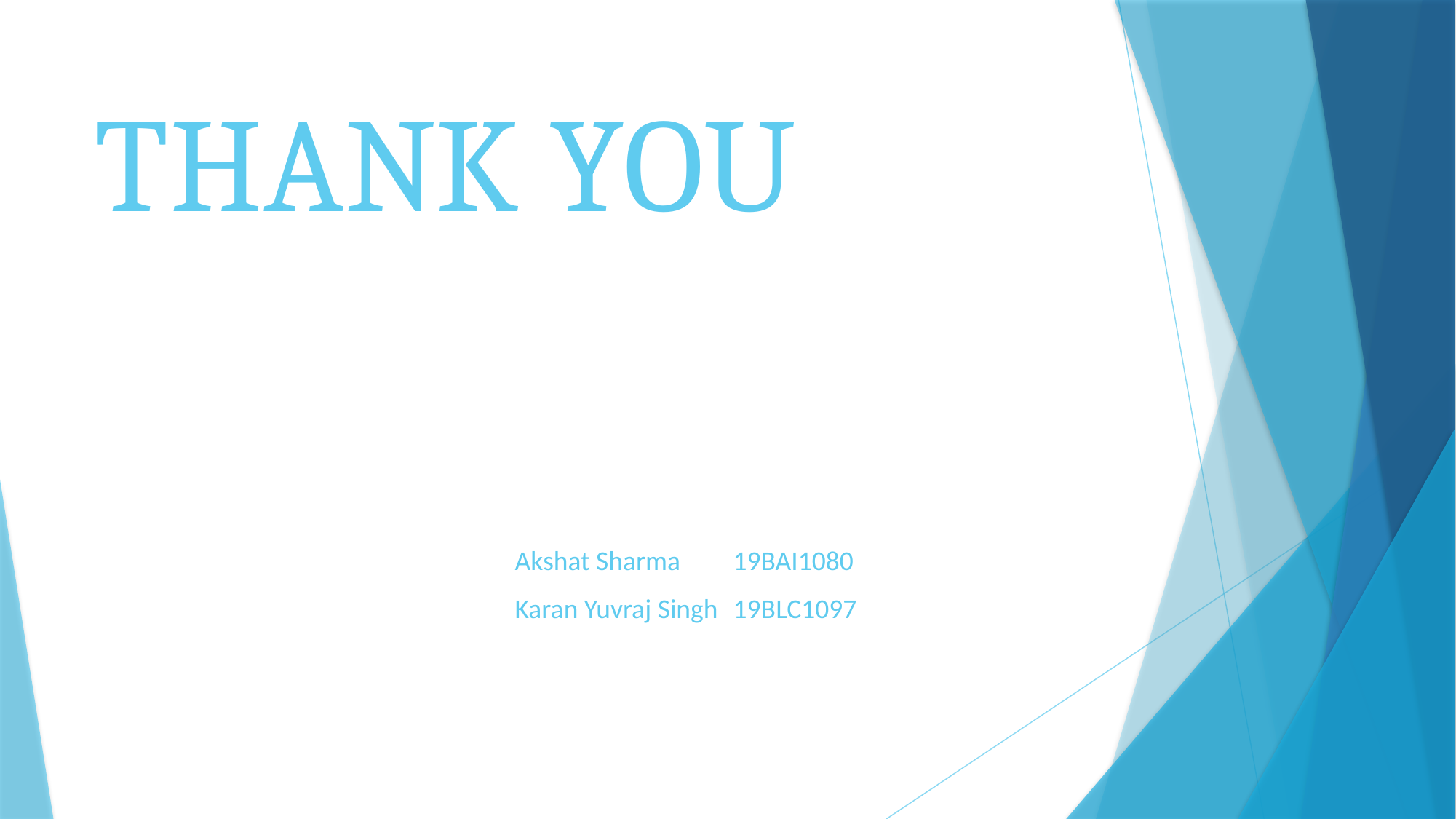

# THANK YOU
Akshat Sharma 	19BAI1080
Karan Yuvraj Singh	19BLC1097